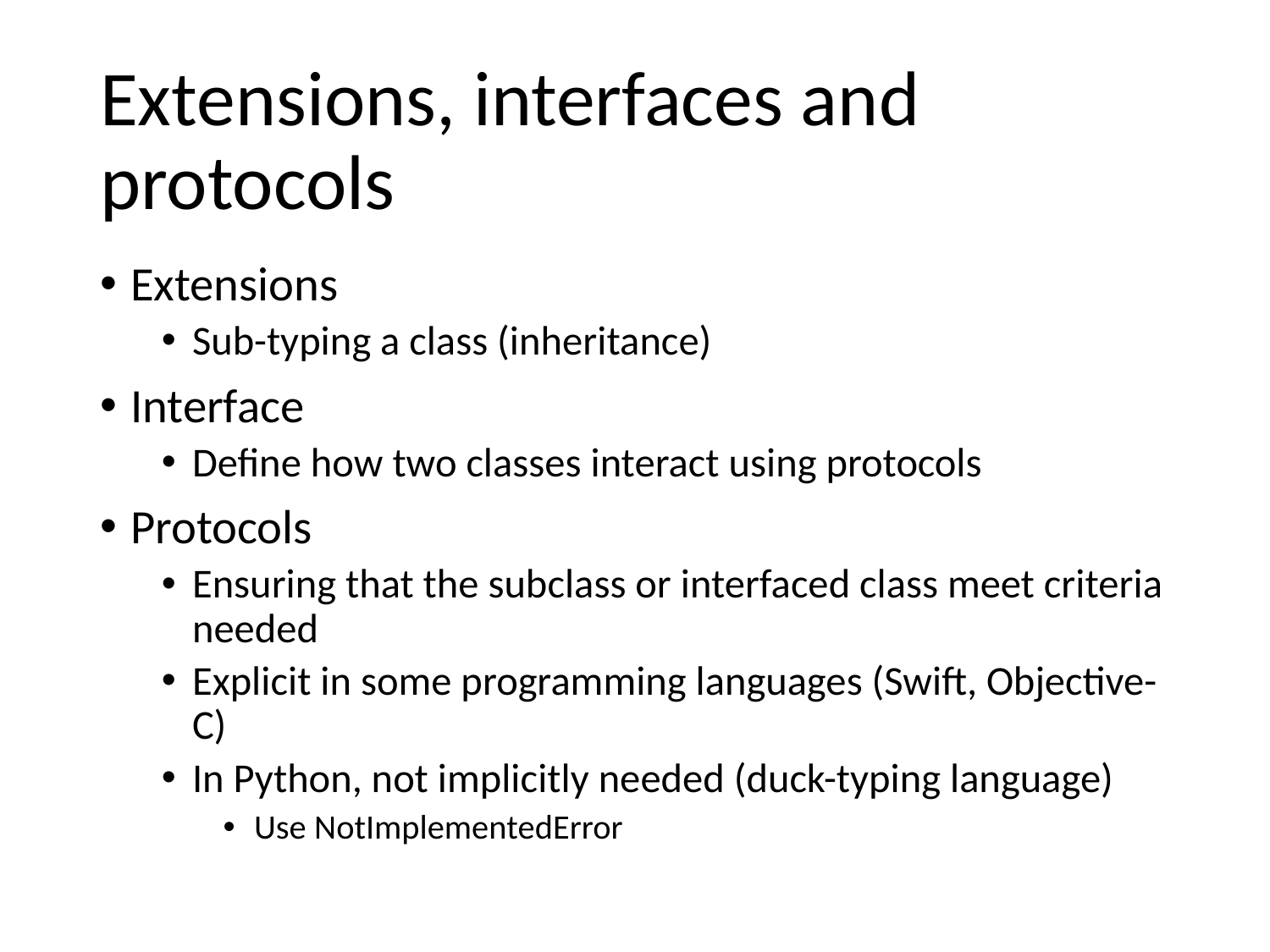

# Extensions, interfaces and protocols
Extensions
Sub-typing a class (inheritance)
Interface
Define how two classes interact using protocols
Protocols
Ensuring that the subclass or interfaced class meet criteria needed
Explicit in some programming languages (Swift, Objective-C)
In Python, not implicitly needed (duck-typing language)
Use NotImplementedError